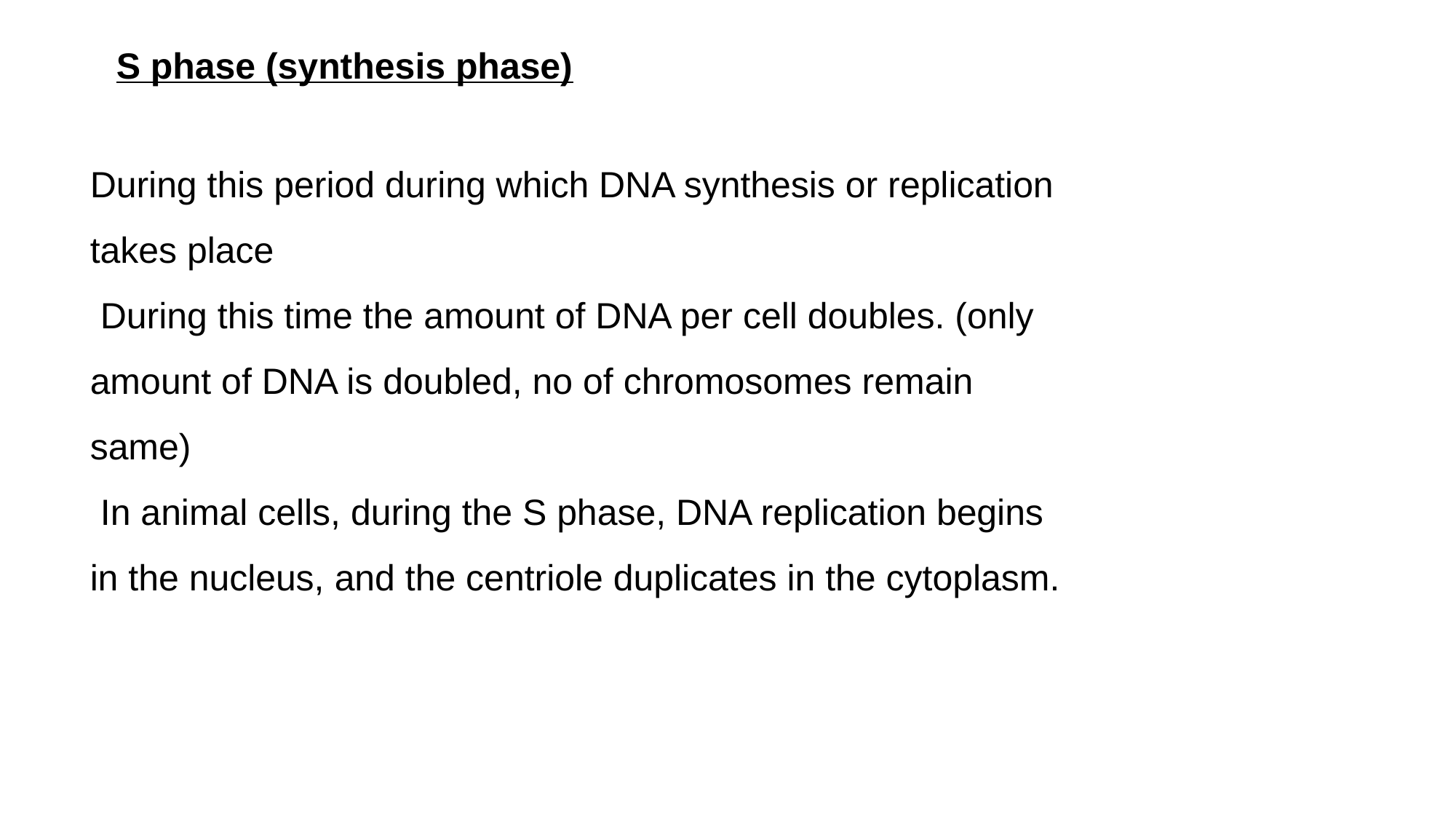

S phase (synthesis phase)
During this period during which DNA synthesis or replication takes place
 During this time the amount of DNA per cell doubles. (only amount of DNA is doubled, no of chromosomes remain same)
 In animal cells, during the S phase, DNA replication begins in the nucleus, and the centriole duplicates in the cytoplasm.